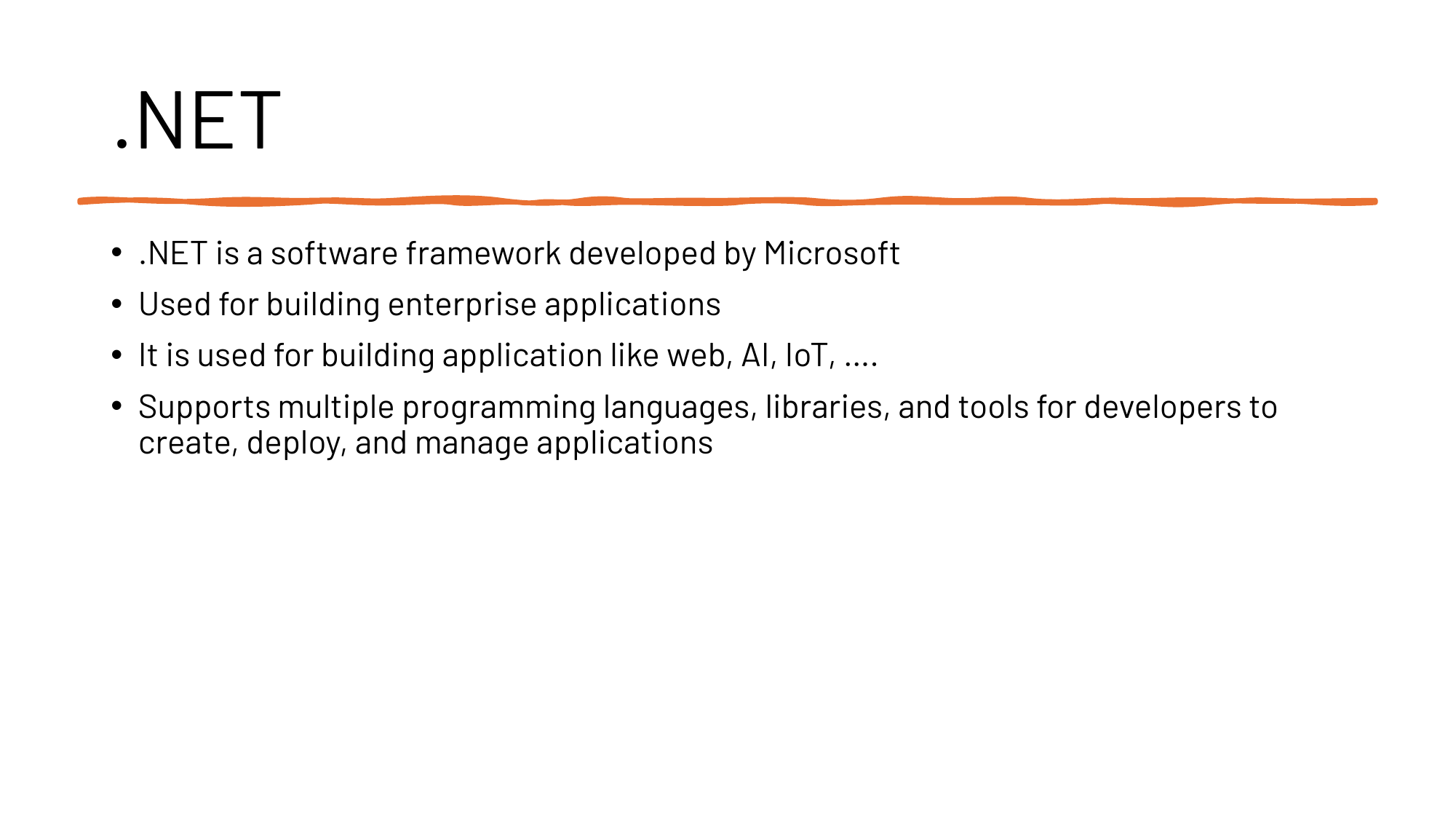

# .NET

.NET is a software framework developed by Microsoft
Used for building enterprise applications
It is used for building application like web, AI, IoT, ….
Supports multiple programming languages, libraries, and tools for developers to create, deploy, and manage applications